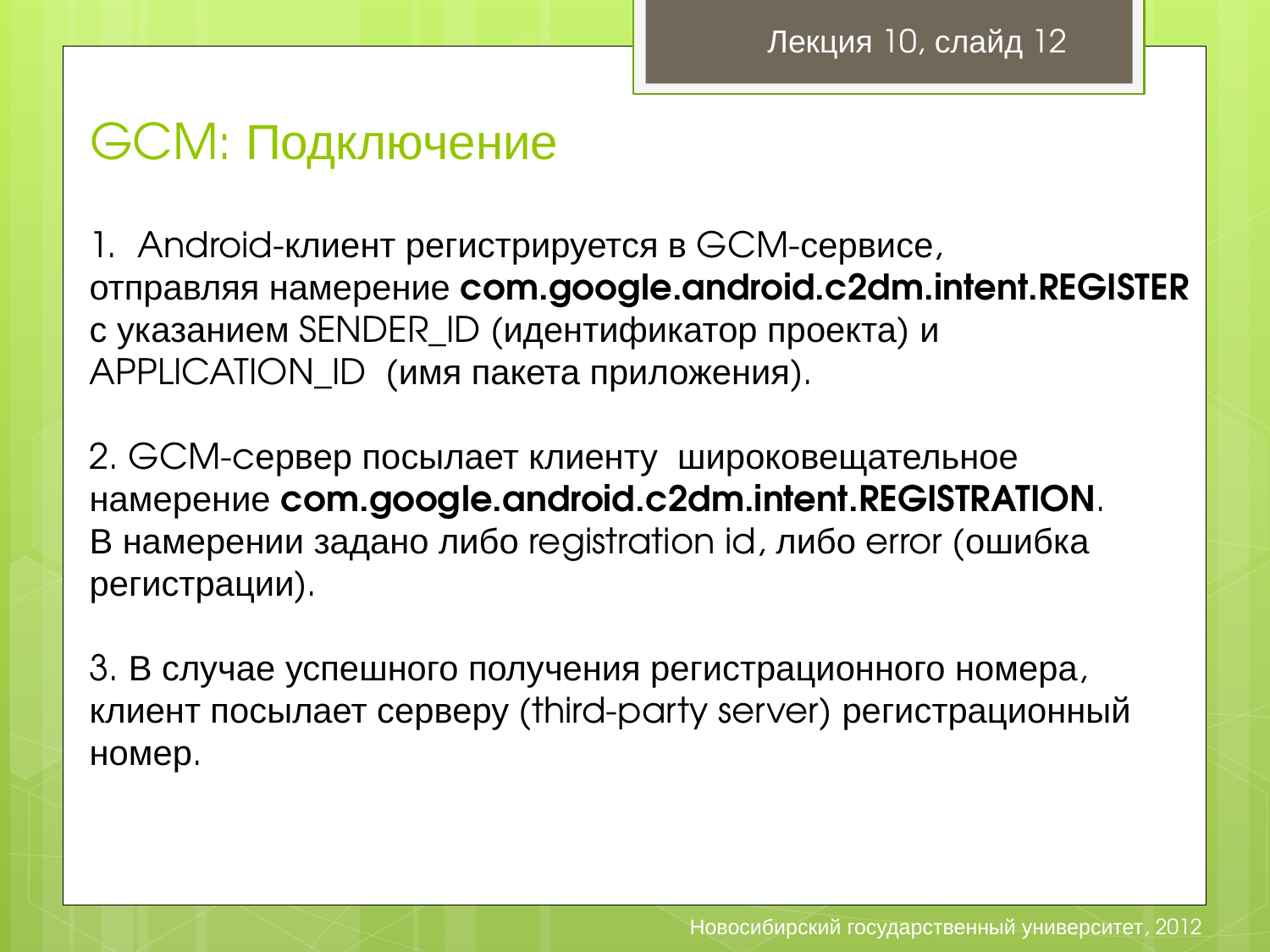

Лекция 10, слайд 12
GCM: Подключение
Android-клиент регистрируется в GCM-сервисе,
отправляя намерение com.google.android.c2dm.intent.REGISTER
с указанием SENDER_ID (идентификатор проекта) и     APPLICATION_ID  (имя пакета приложения).

2. GCM-cервер посылает клиенту  широковещательное намерение com.google.android.c2dm.intent.REGISTRATION.
В намерении задано либо registration id, либо error (ошибка регистрации).

3. В случае успешного получения регистрационного номера, клиент посылает серверу (third-party server) регистрационный номер.
Новосибирский государственный университет, 2012